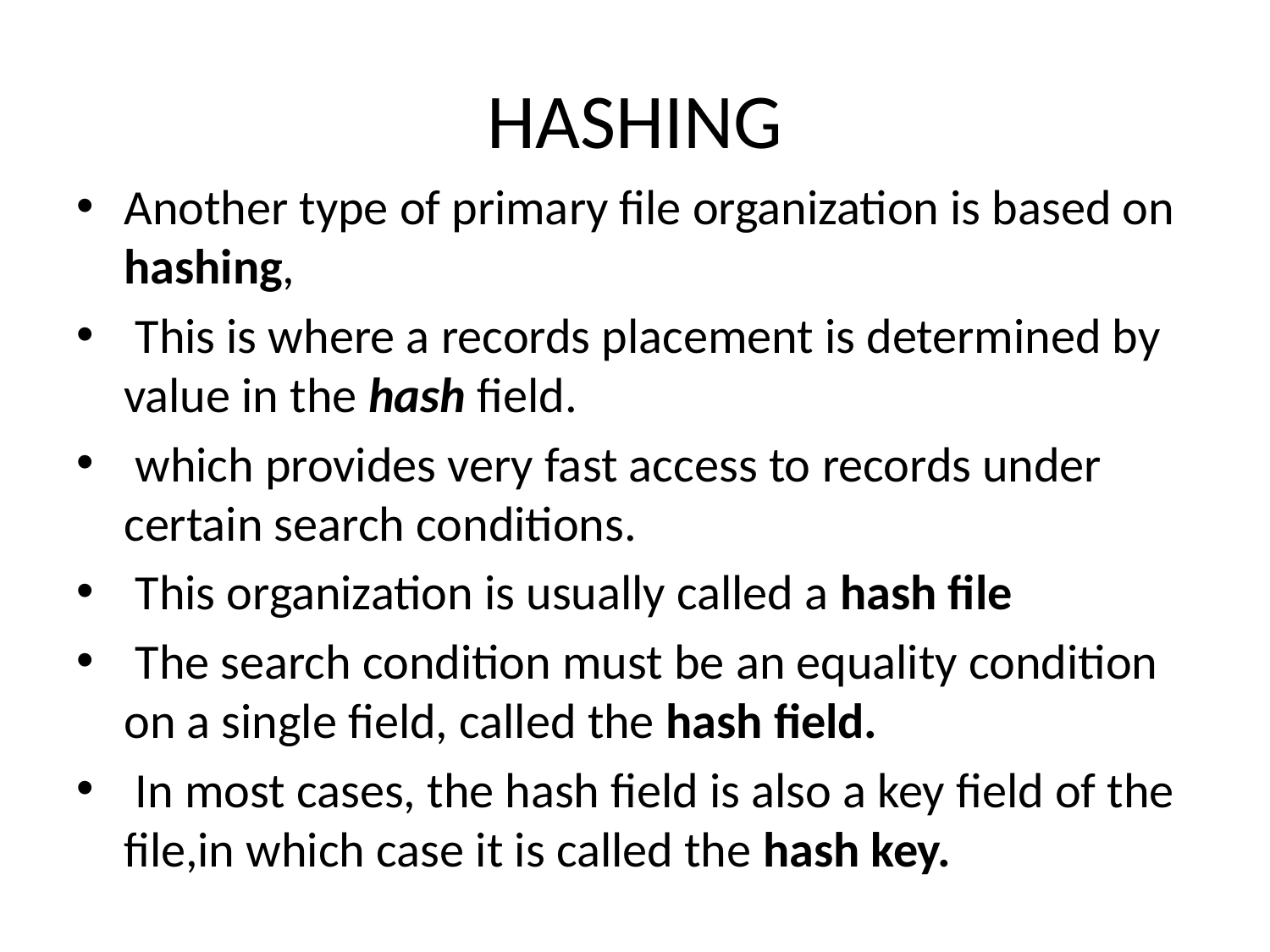

# HASHING
Another type of primary file organization is based on hashing,
 This is where a records placement is determined by value in the hash field.
 which provides very fast access to records under certain search conditions.
 This organization is usually called a hash file
 The search condition must be an equality condition on a single field, called the hash field.
 In most cases, the hash field is also a key field of the file,in which case it is called the hash key.